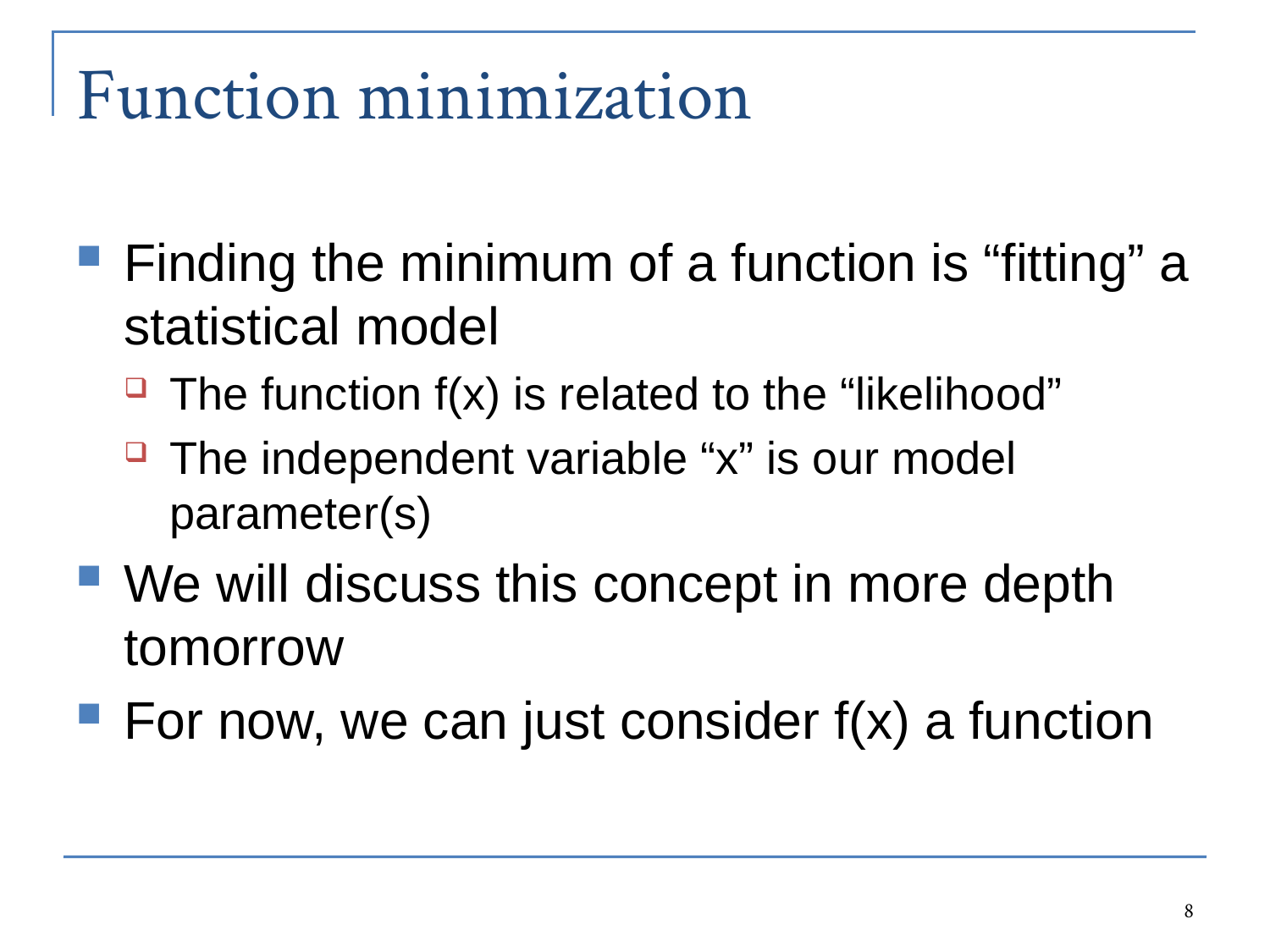

# Function minimization
Finding the minimum of a function is “fitting” a statistical model
The function f(x) is related to the “likelihood”
The independent variable “x” is our model parameter(s)
We will discuss this concept in more depth tomorrow
For now, we can just consider f(x) a function
8